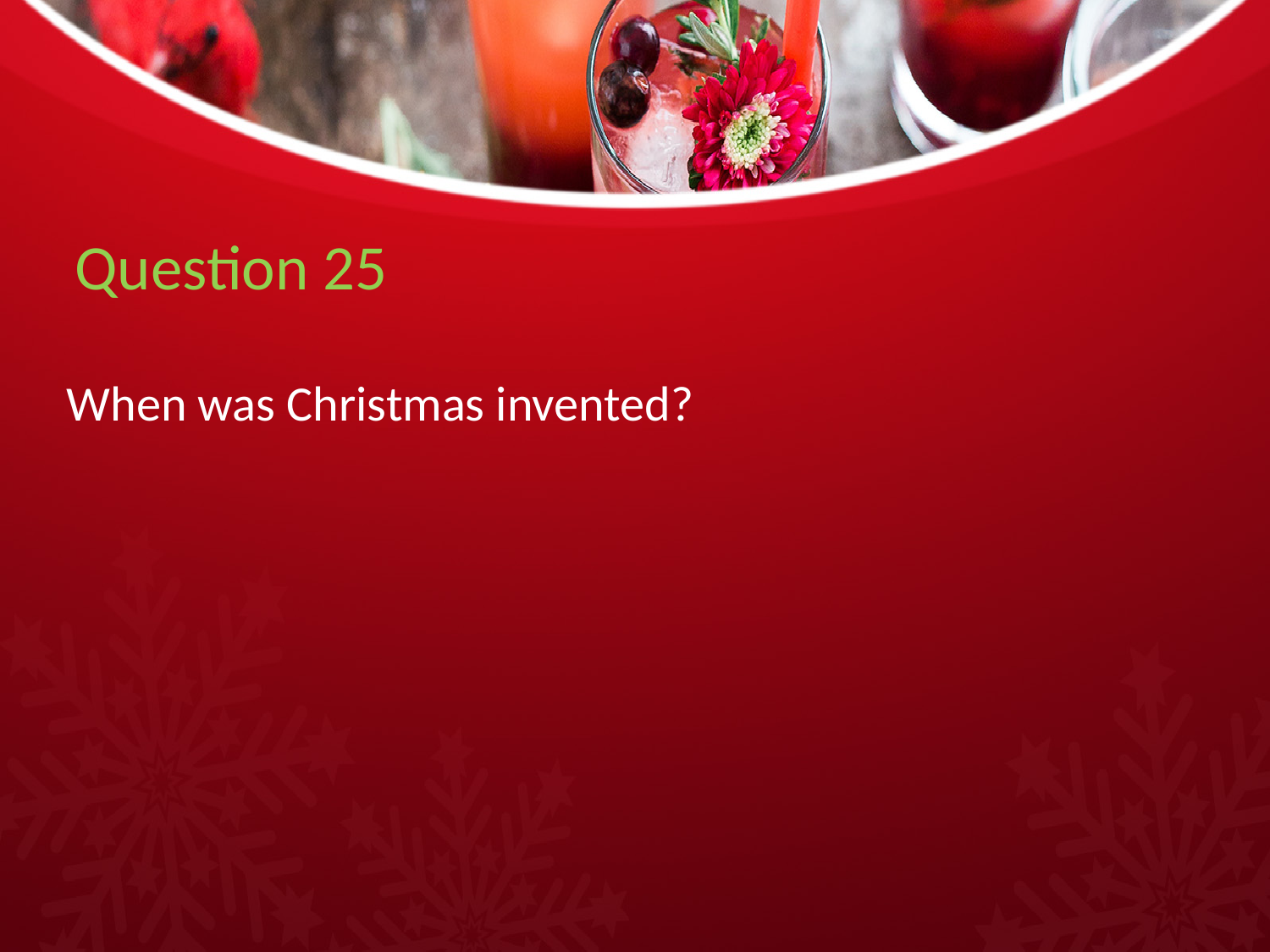

# Question 25

When was Christmas invented?